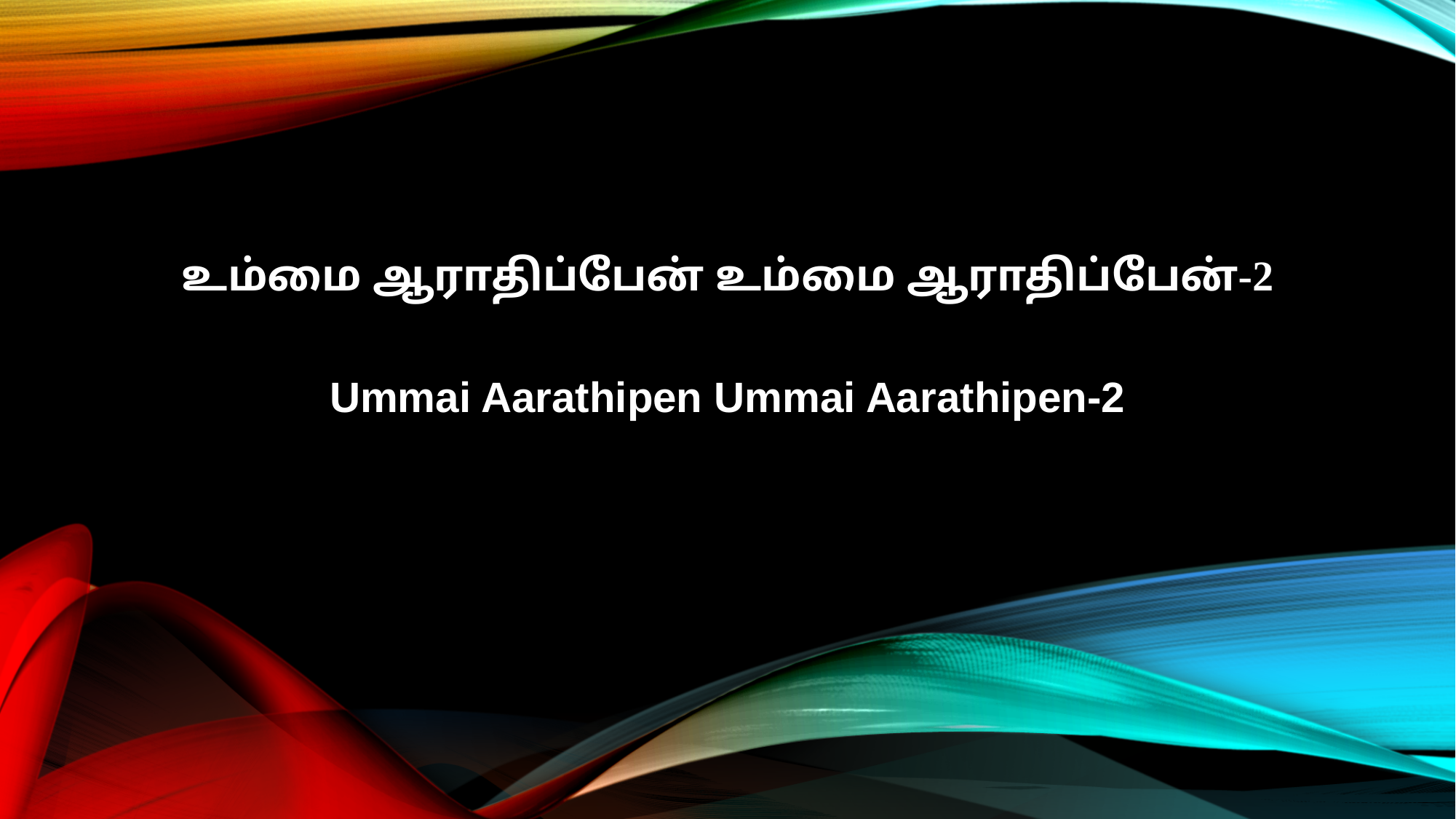

உம்மை ஆராதிப்பேன் உம்மை ஆராதிப்பேன்-2

Ummai Aarathipen Ummai Aarathipen-2